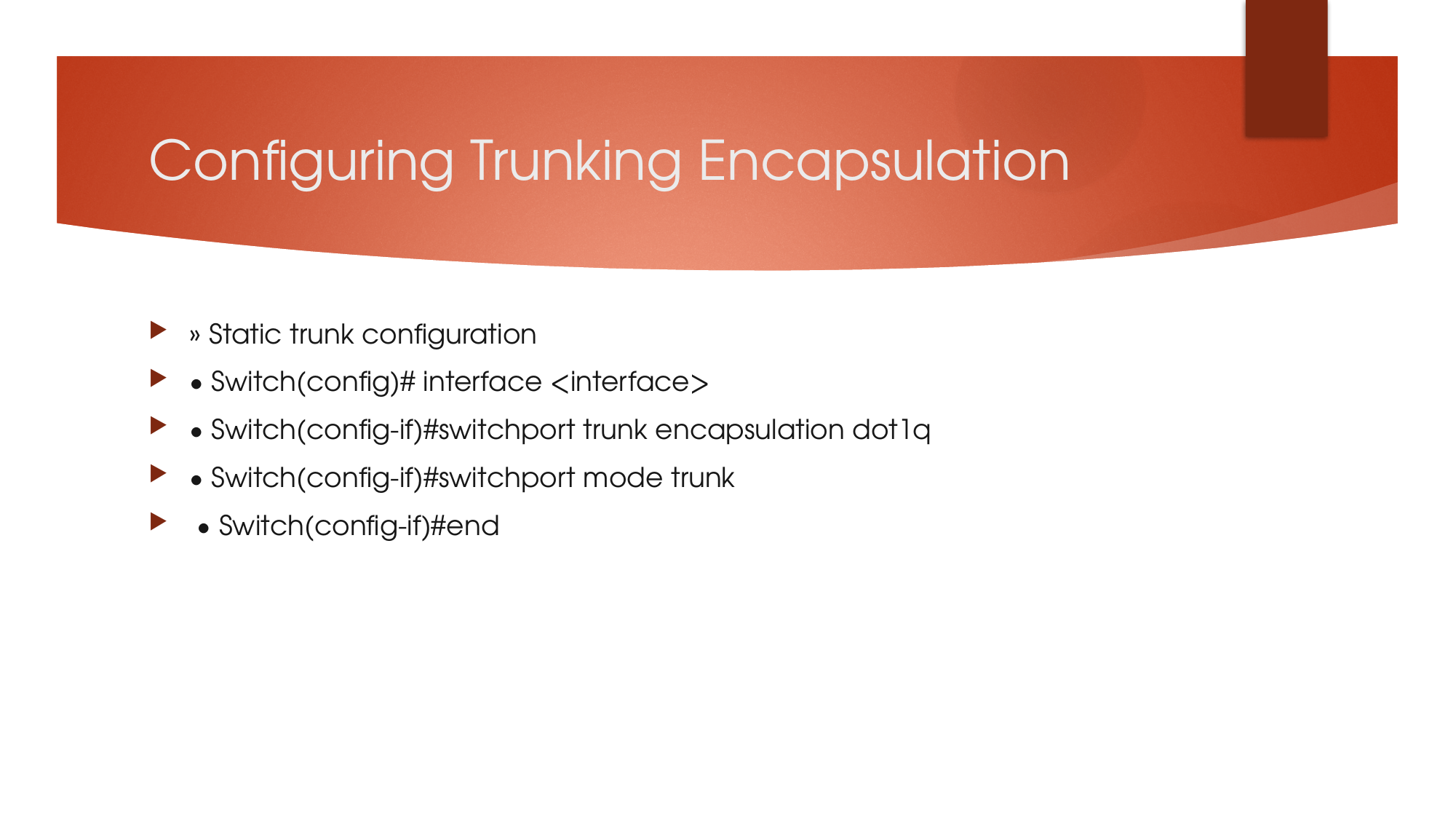

# Configuring Trunking Encapsulation
» Static trunk configuration
• Switch(config)# interface <interface>
• Switch(config-if)#switchport trunk encapsulation dot1q
• Switch(config-if)#switchport mode trunk
 • Switch(config-if)#end